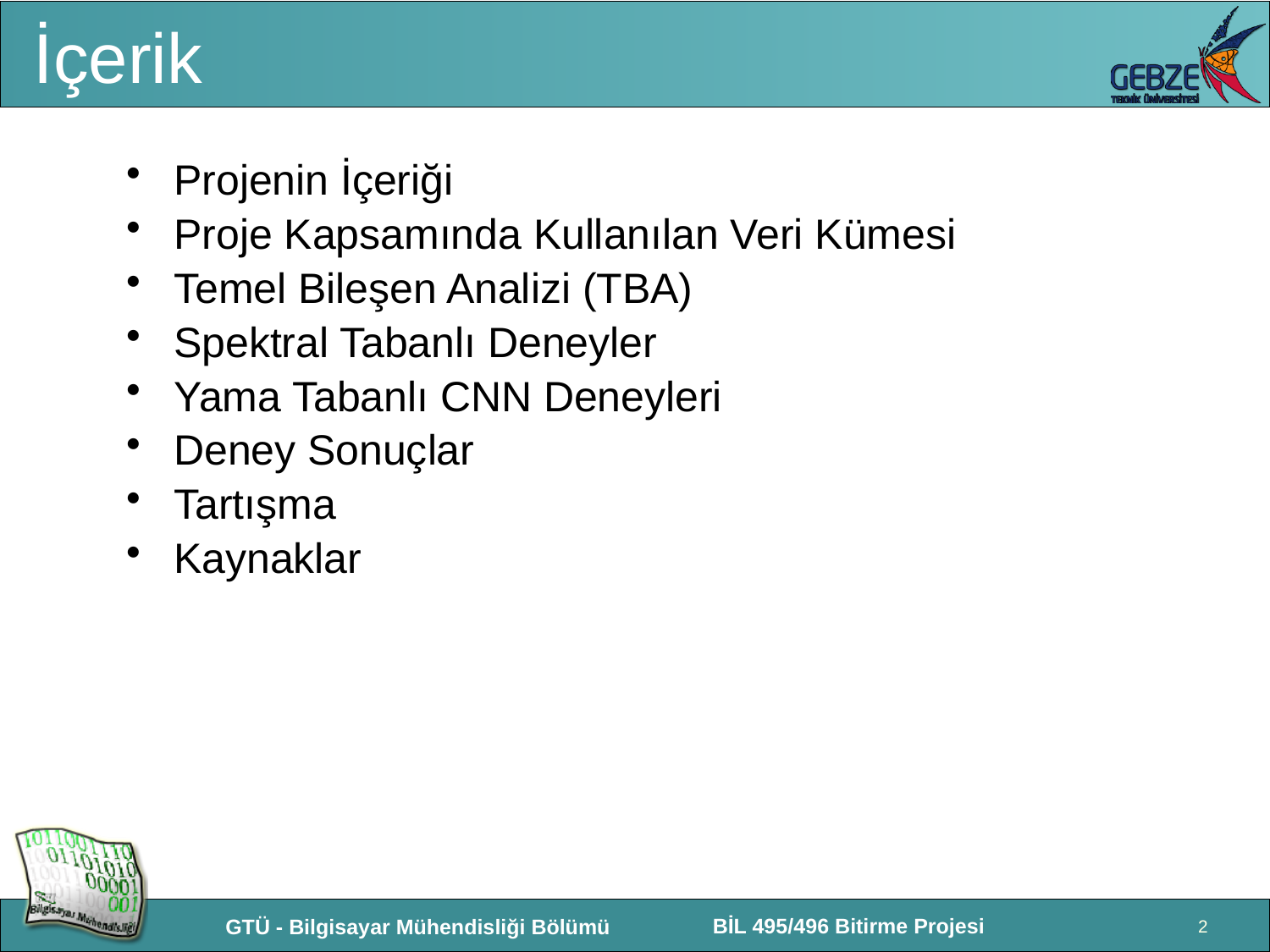

# İçerik
Projenin İçeriği
Proje Kapsamında Kullanılan Veri Kümesi
Temel Bileşen Analizi (TBA)
Spektral Tabanlı Deneyler
Yama Tabanlı CNN Deneyleri
Deney Sonuçlar
Tartışma
Kaynaklar
2